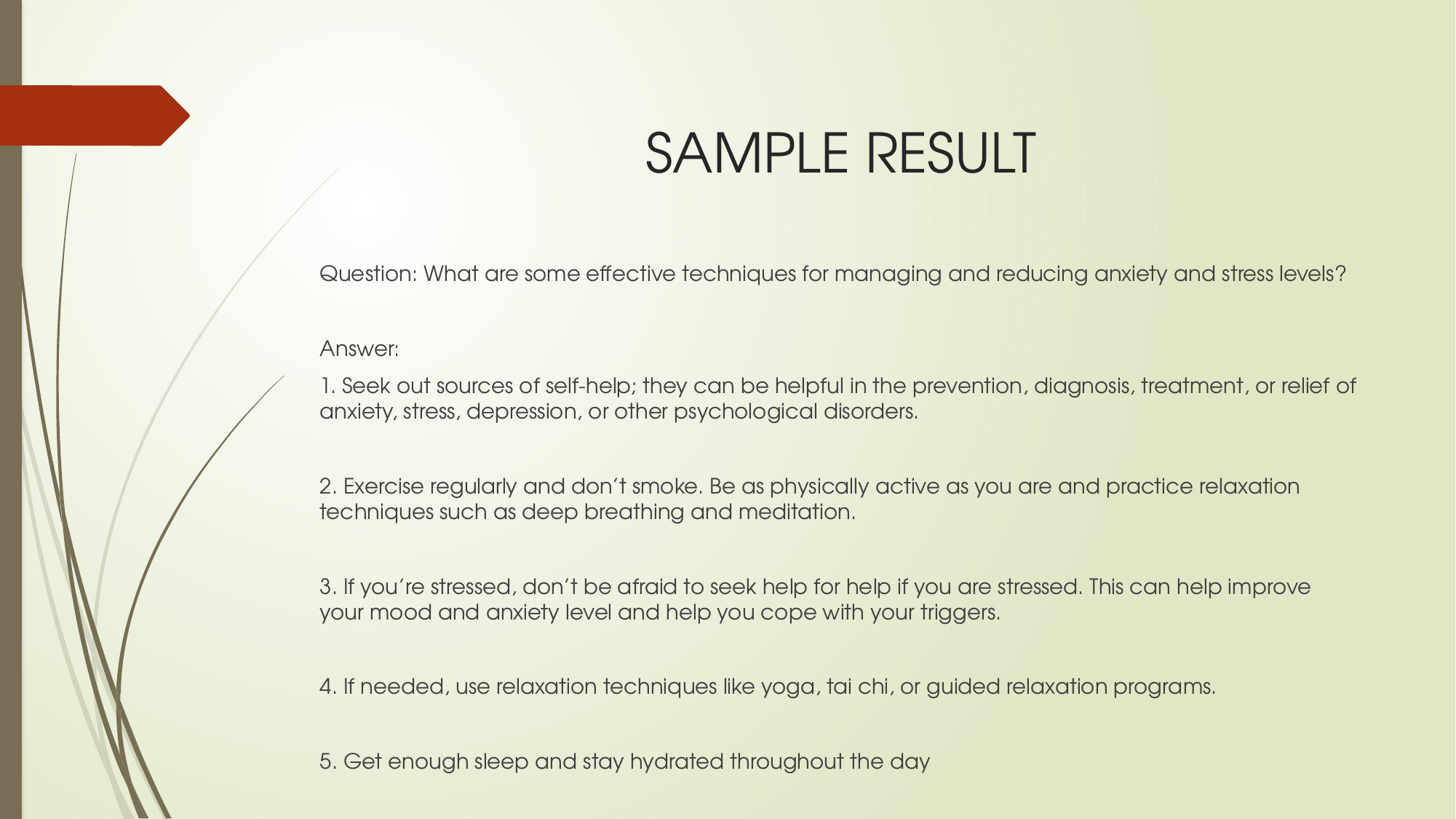

# SAMPLE RESULT
Question: What are some effective techniques for managing and reducing anxiety and stress levels?

Answer:
1. Seek out sources of self-help; they can be helpful in the prevention, diagnosis, treatment, or relief of anxiety, stress, depression, or other psychological disorders.

2. Exercise regularly and don’t smoke. Be as physically active as you are and practice relaxation techniques such as deep breathing and meditation.

3. If you’re stressed, don’t be afraid to seek help for help if you are stressed. This can help improve your mood and anxiety level and help you cope with your triggers.

4. If needed, use relaxation techniques like yoga, tai chi, or guided relaxation programs.

5. Get enough sleep and stay hydrated throughout the day